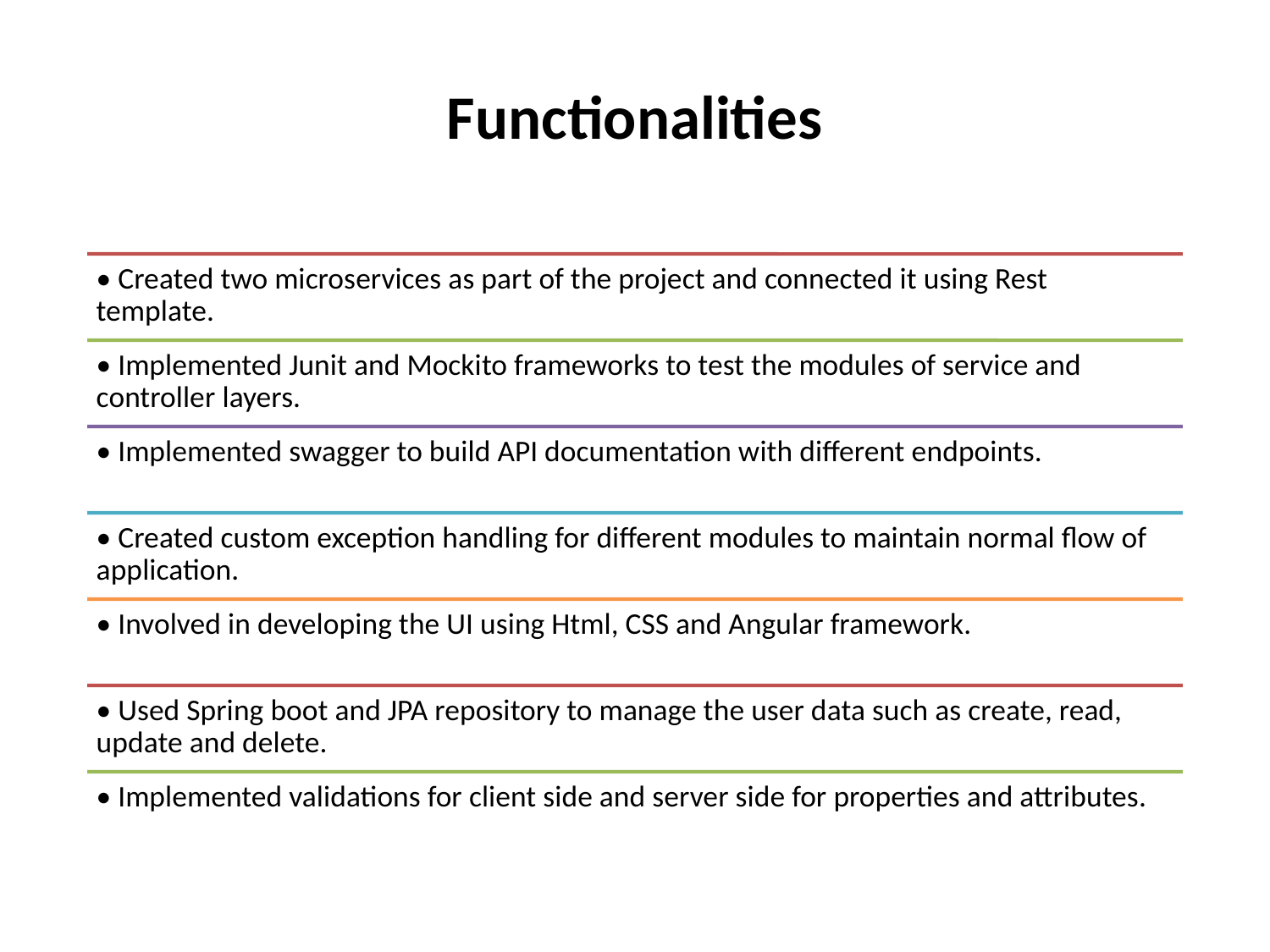

# Functionalities
• Created two microservices as part of the project and connected it using Rest template.
• Implemented Junit and Mockito frameworks to test the modules of service and controller layers.
• Implemented swagger to build API documentation with different endpoints.
• Created custom exception handling for different modules to maintain normal flow of application.
• Involved in developing the UI using Html, CSS and Angular framework.
• Used Spring boot and JPA repository to manage the user data such as create, read, update and delete.
• Implemented validations for client side and server side for properties and attributes.